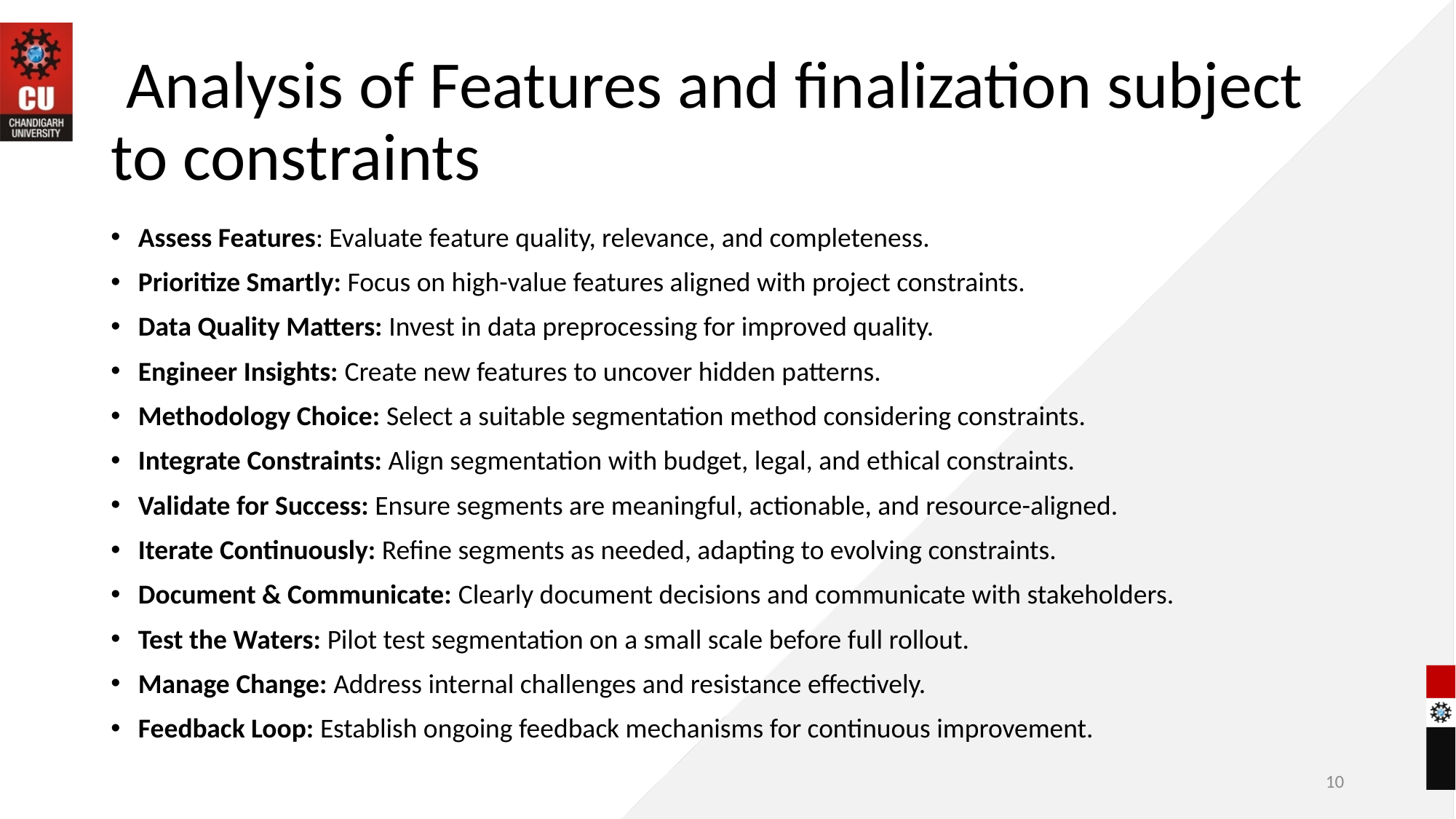

# Analysis of Features and finalization subject to constraints
Assess Features: Evaluate feature quality, relevance, and completeness.
Prioritize Smartly: Focus on high-value features aligned with project constraints.
Data Quality Matters: Invest in data preprocessing for improved quality.
Engineer Insights: Create new features to uncover hidden patterns.
Methodology Choice: Select a suitable segmentation method considering constraints.
Integrate Constraints: Align segmentation with budget, legal, and ethical constraints.
Validate for Success: Ensure segments are meaningful, actionable, and resource-aligned.
Iterate Continuously: Refine segments as needed, adapting to evolving constraints.
Document & Communicate: Clearly document decisions and communicate with stakeholders.
Test the Waters: Pilot test segmentation on a small scale before full rollout.
Manage Change: Address internal challenges and resistance effectively.
Feedback Loop: Establish ongoing feedback mechanisms for continuous improvement.
10